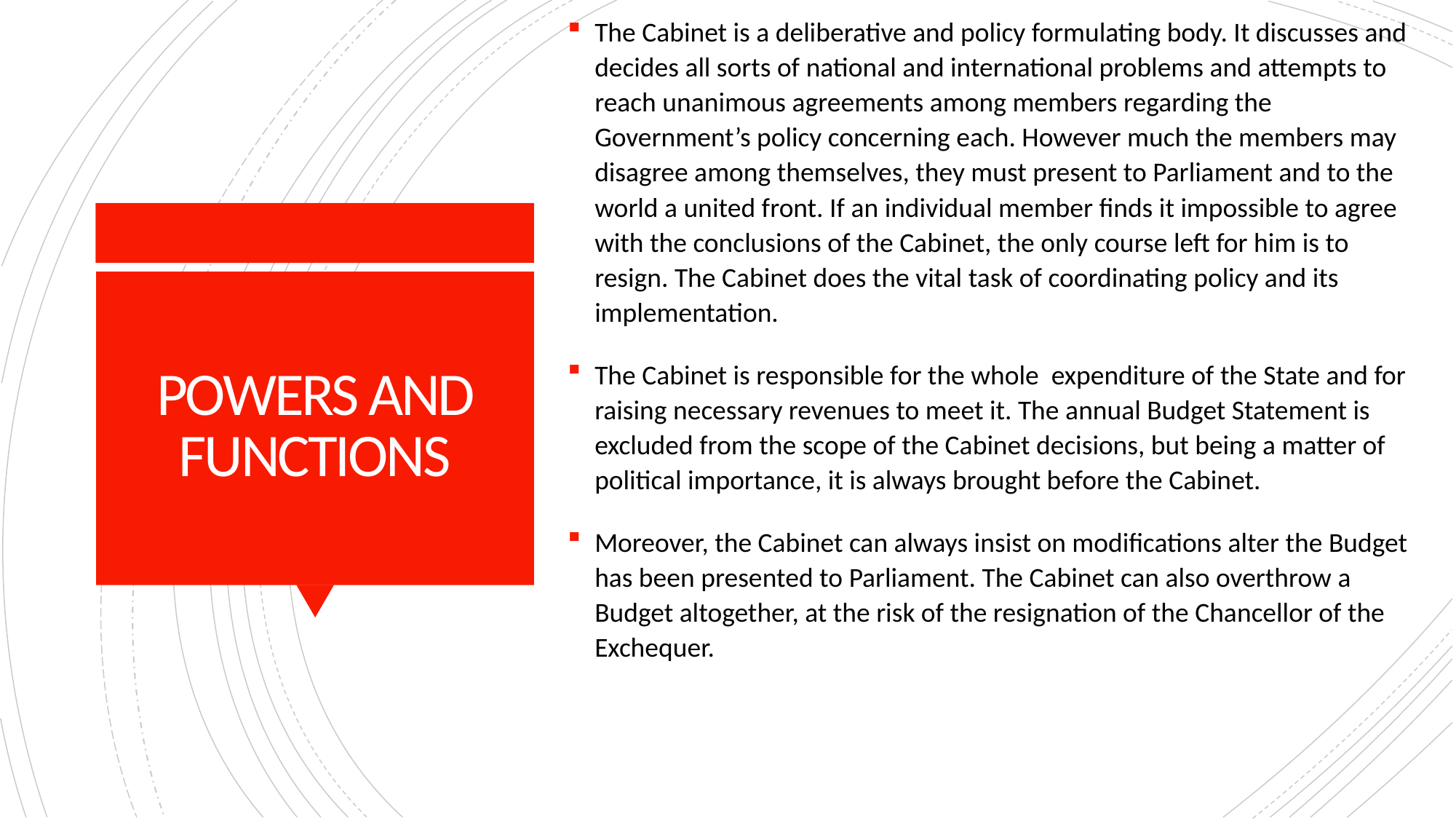

The Cabinet is a deliberative and policy formulating body. It discusses and decides all sorts of national and international problems and attempts to reach unanimous agreements among members regarding the Government’s policy concerning each. However much the members may disagree among themselves, they must present to Parliament and to the world a united front. If an individual member finds it impossible to agree with the conclusions of the Cabinet, the only course left for him is to resign. The Cabinet does the vital task of coordinating policy and its implementation.
The Cabinet is responsible for the whole  expenditure of the State and for raising necessary revenues to meet it. The annual Budget Statement is excluded from the scope of the Cabinet decisions, but being a matter of political importance, it is always brought before the Cabinet.
Moreover, the Cabinet can always insist on modifications alter the Budget has been presented to Parliament. The Cabinet can also overthrow a Budget altogether, at the risk of the resignation of the Chancellor of the Exchequer.

# POWERS AND FUNCTIONS